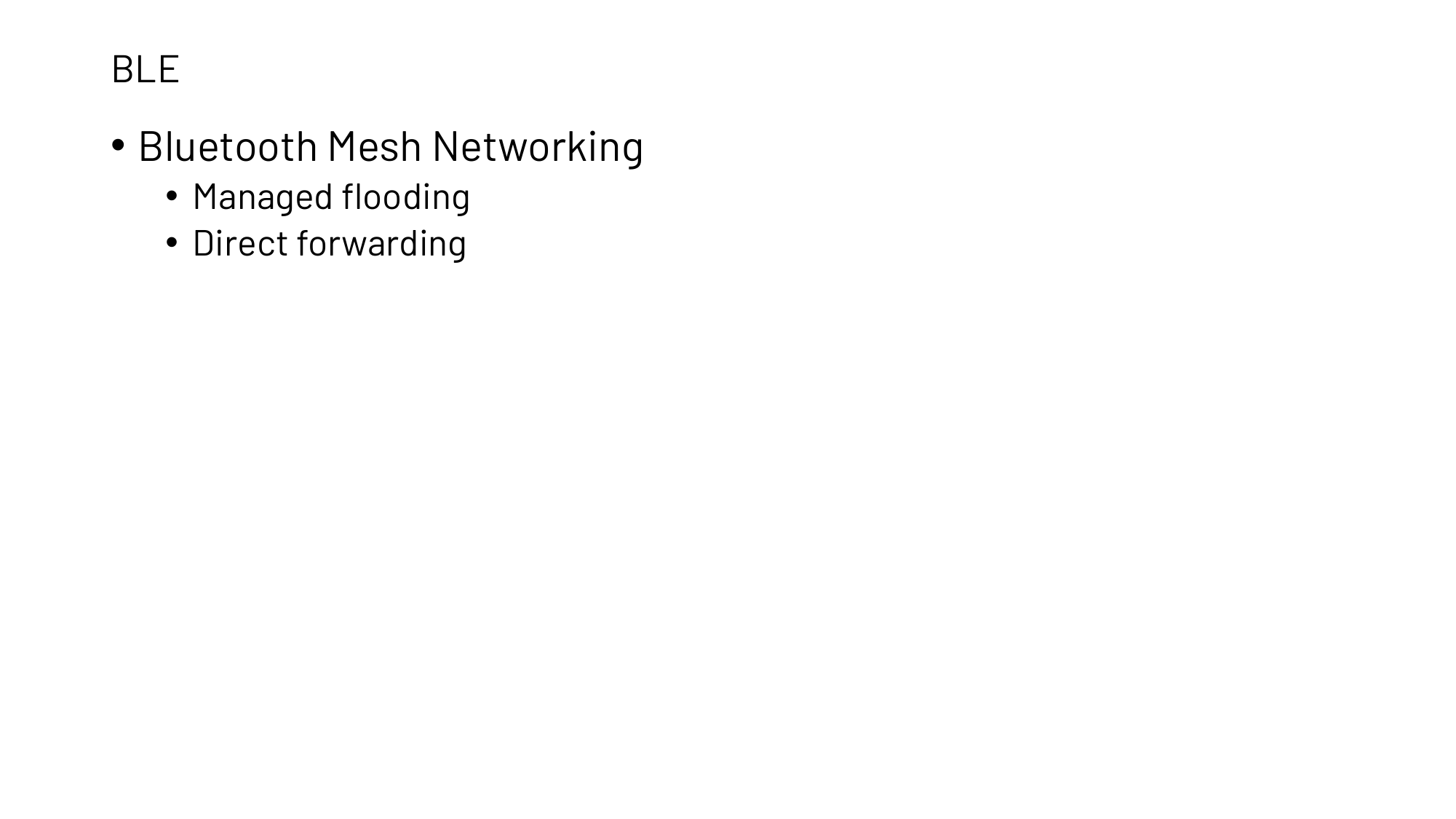

# BLE
Bluetooth Mesh Networking
Managed flooding
Direct forwarding